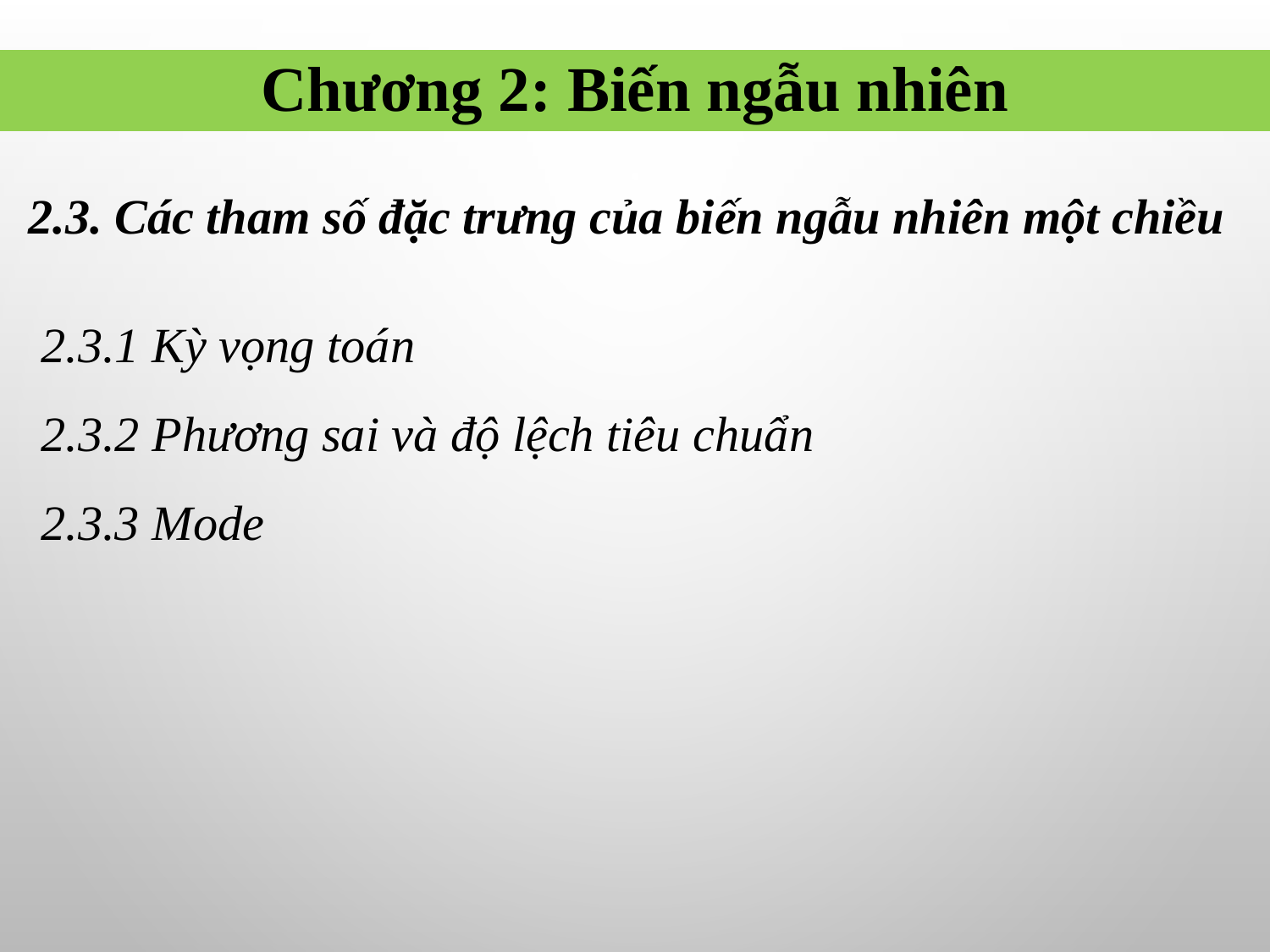

Chương 2: Biến ngẫu nhiên
2.3. Các tham số đặc trưng của biến ngẫu nhiên một chiều
2.3.1 Kỳ vọng toán
2.3.2 Phương sai và độ lệch tiêu chuẩn
2.3.3 Mode